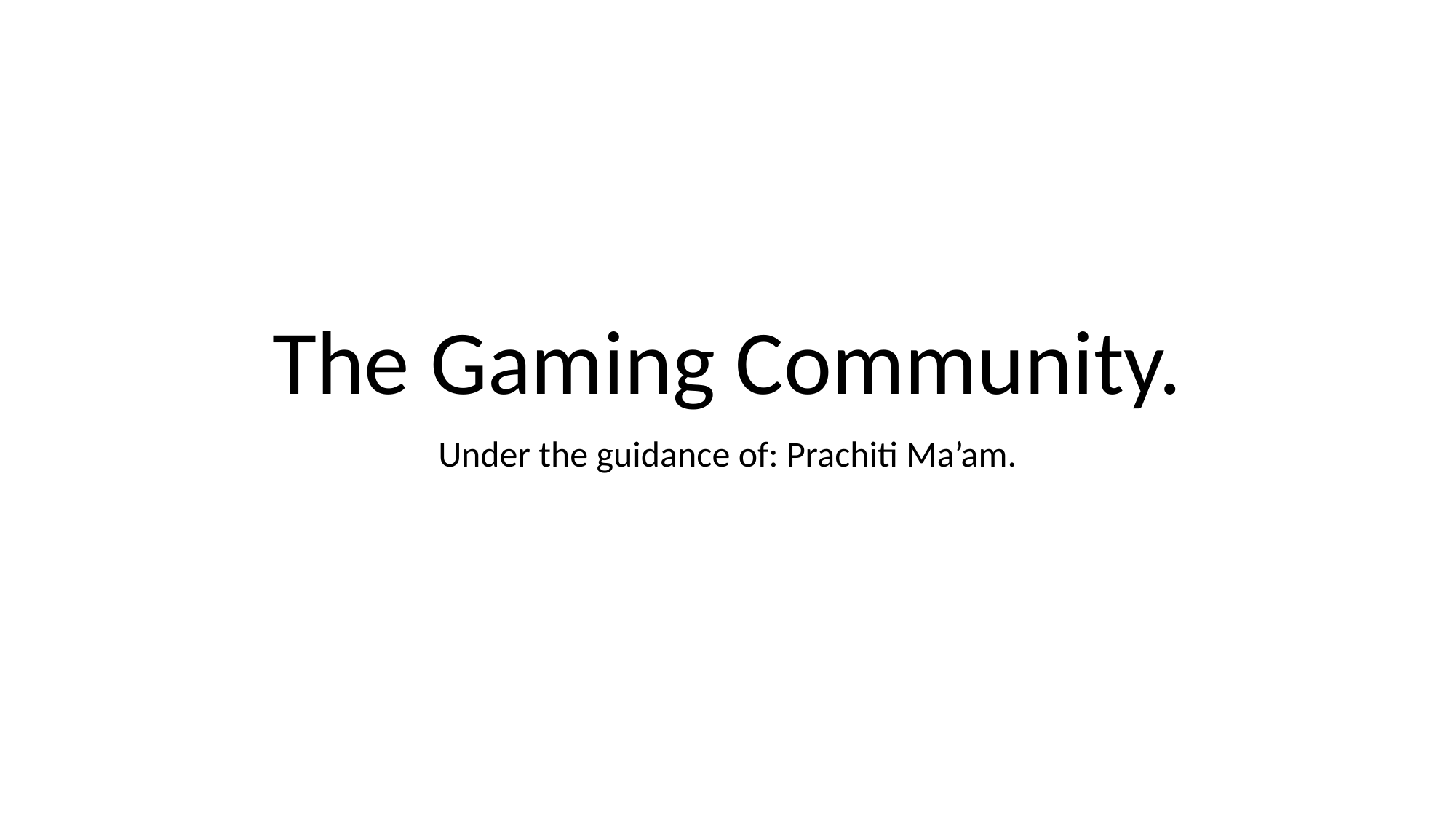

# The Gaming Community.
Under the guidance of: Prachiti Ma’am.